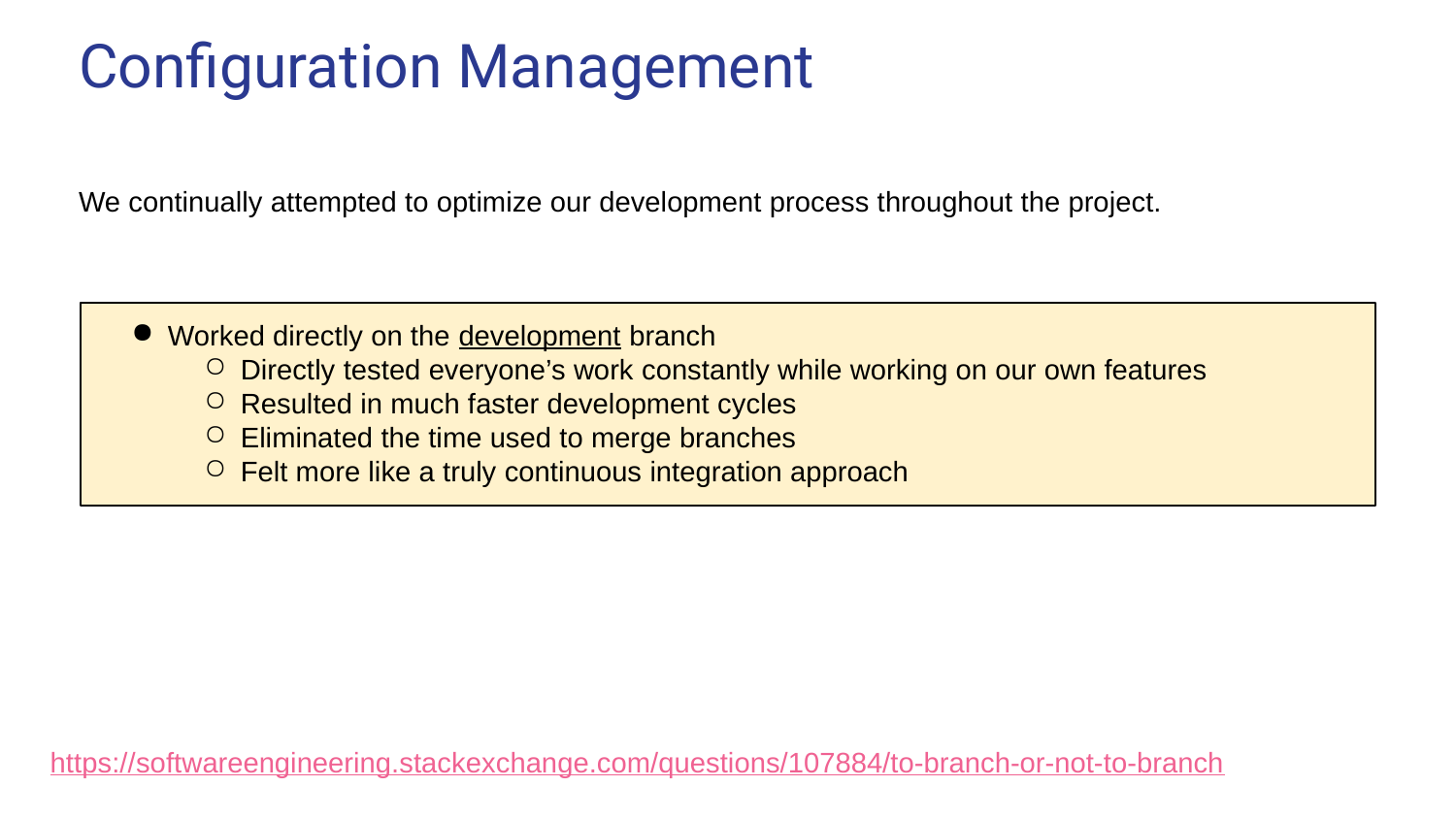

# Configuration Management

We continually attempted to optimize our development process throughout the project.
Worked directly on the development branch
Directly tested everyone’s work constantly while working on our own features
Resulted in much faster development cycles
Eliminated the time used to merge branches
Felt more like a truly continuous integration approach

https://softwareengineering.stackexchange.com/questions/107884/to-branch-or-not-to-branch